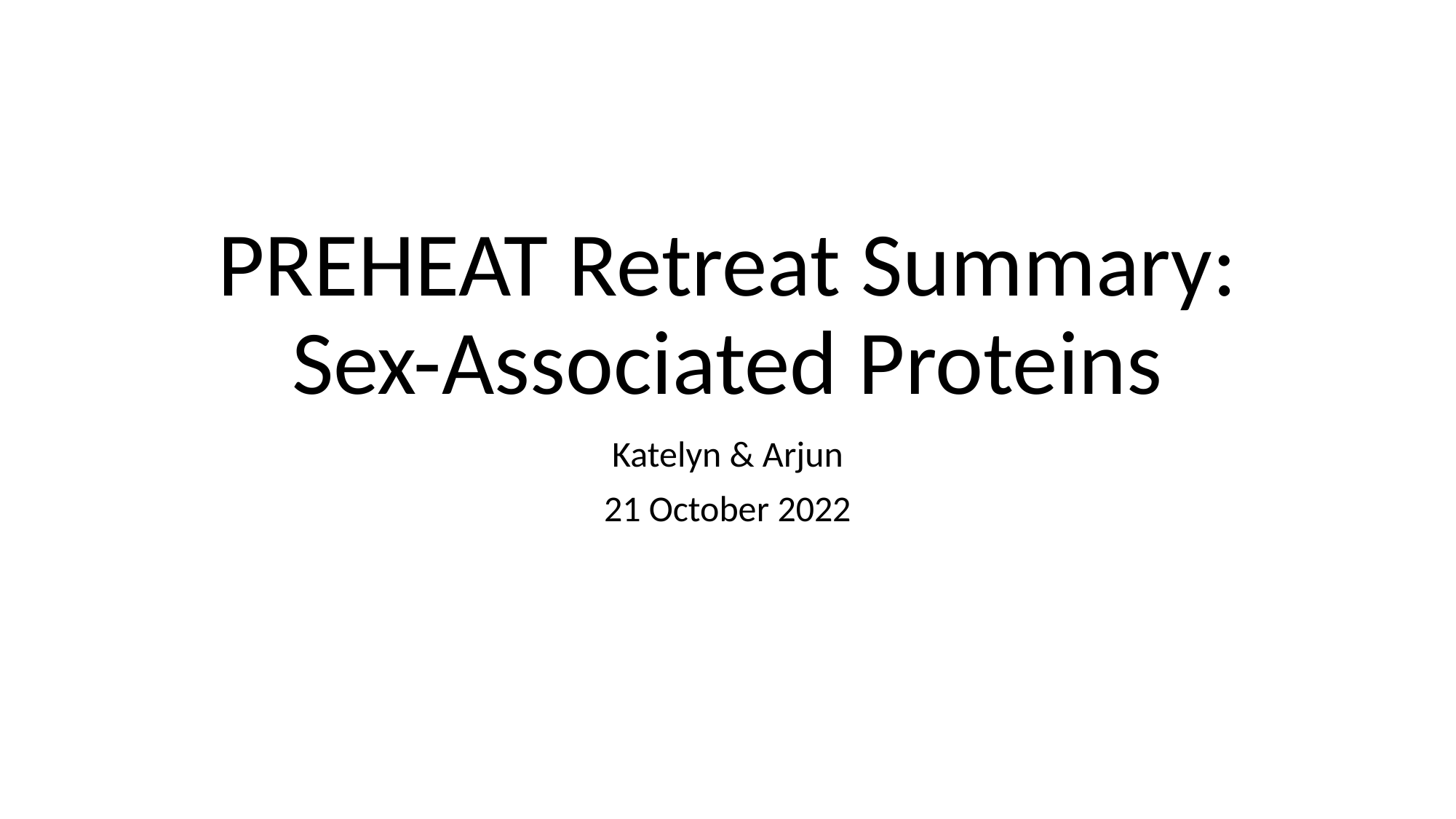

# PREHEAT Retreat Summary: Sex-Associated Proteins
Katelyn & Arjun
21 October 2022